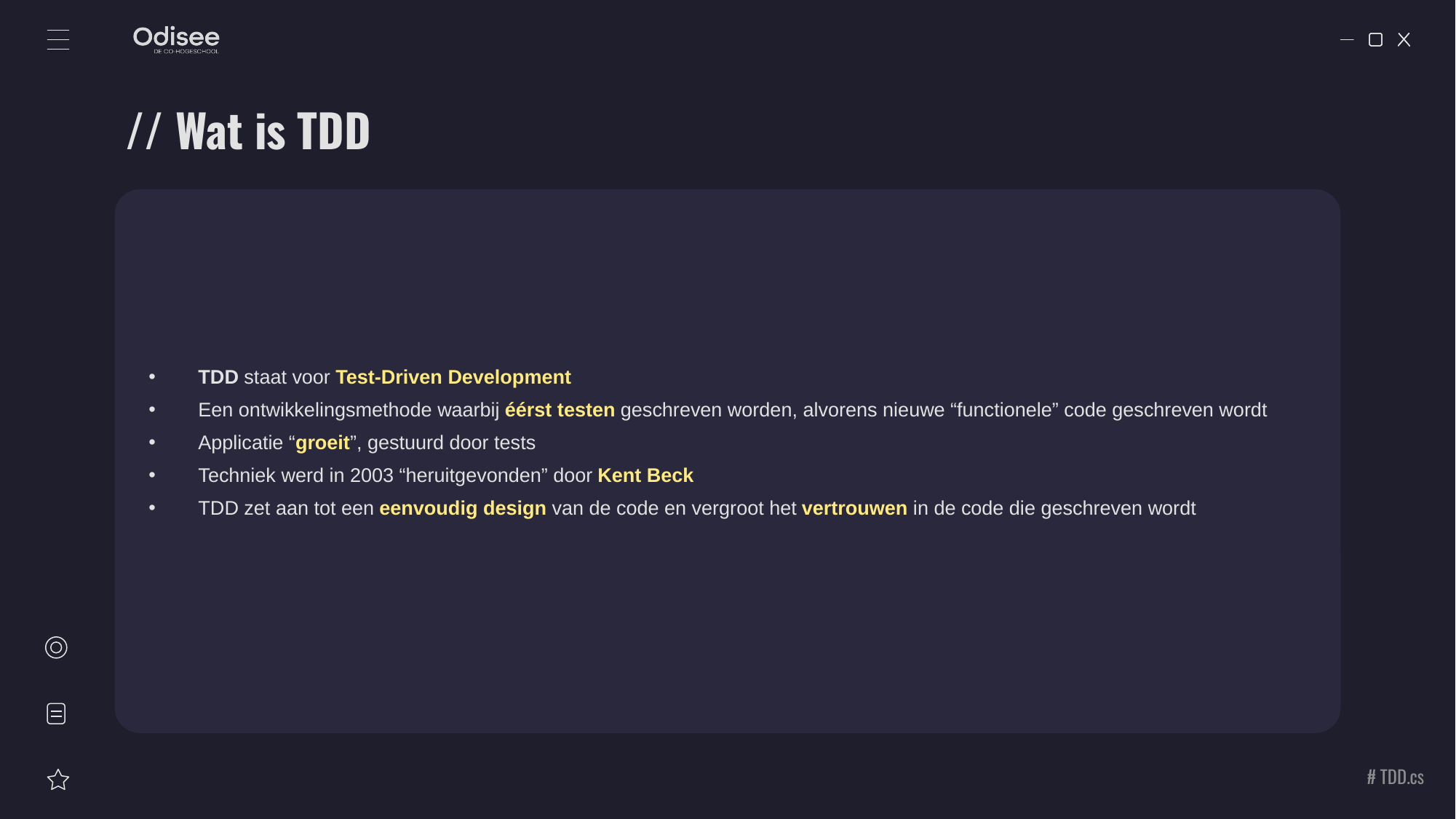

# // Wat is TDD
TDD staat voor Test-Driven Development
Een ontwikkelingsmethode waarbij éérst testen geschreven worden, alvorens nieuwe “functionele” code geschreven wordt
Applicatie “groeit”, gestuurd door tests
Techniek werd in 2003 “heruitgevonden” door Kent Beck
TDD zet aan tot een eenvoudig design van de code en vergroot het vertrouwen in de code die geschreven wordt

# TDD.cs